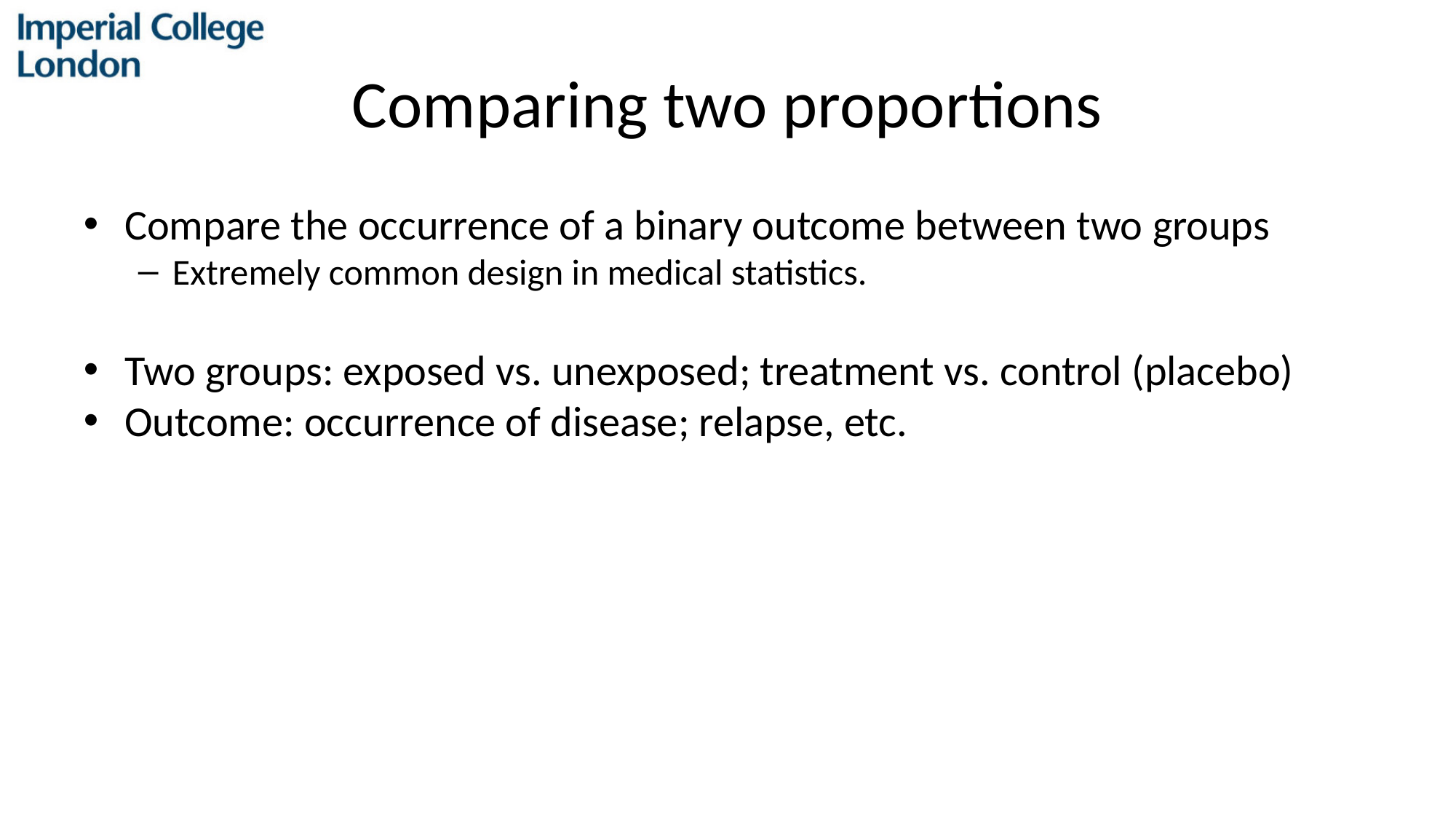

# Comparing two proportions
Compare the occurrence of a binary outcome between two groups
Extremely common design in medical statistics.

Two groups: exposed vs. unexposed; treatment vs. control (placebo)
Outcome: occurrence of disease; relapse, etc.